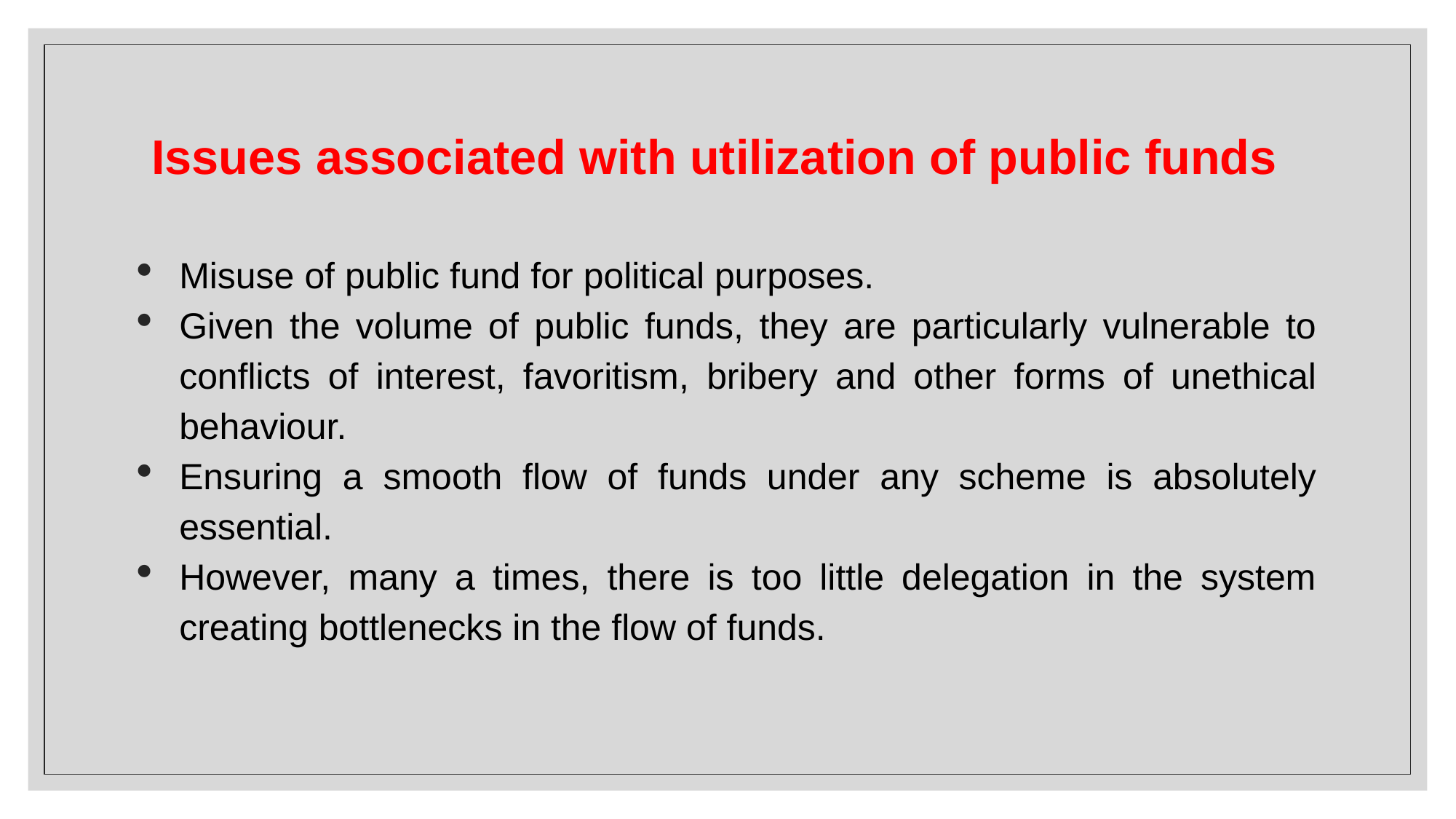

# Issues associated with utilization of public funds
Misuse of public fund for political purposes.
Given the volume of public funds, they are particularly vulnerable to conflicts of interest, favoritism, bribery and other forms of unethical behaviour.
Ensuring a smooth flow of funds under any scheme is absolutely essential.
However, many a times, there is too little delegation in the system creating bottlenecks in the flow of funds.